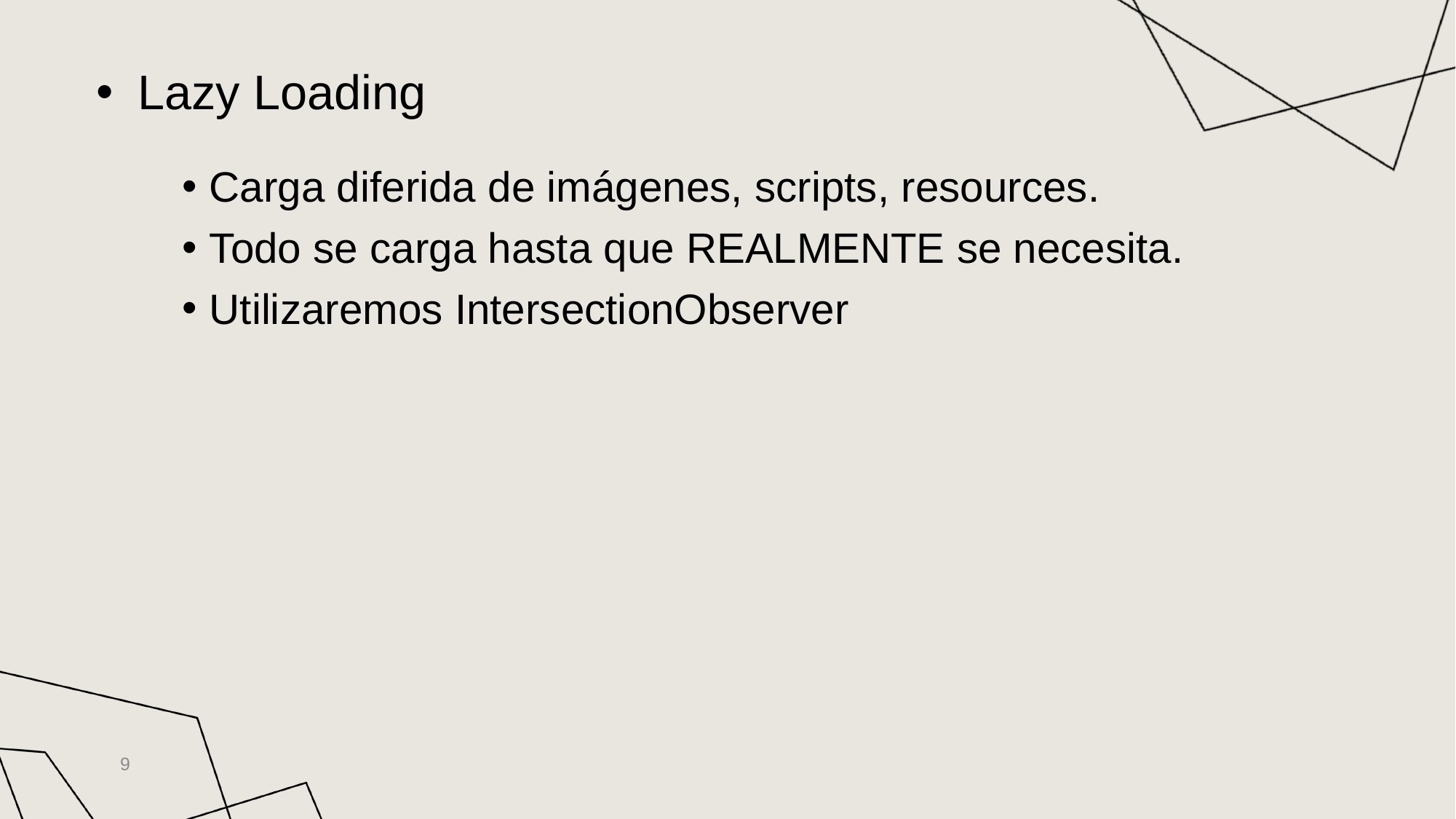

Lazy Loading
Carga diferida de imágenes, scripts, resources.
Todo se carga hasta que REALMENTE se necesita.
Utilizaremos IntersectionObserver
9